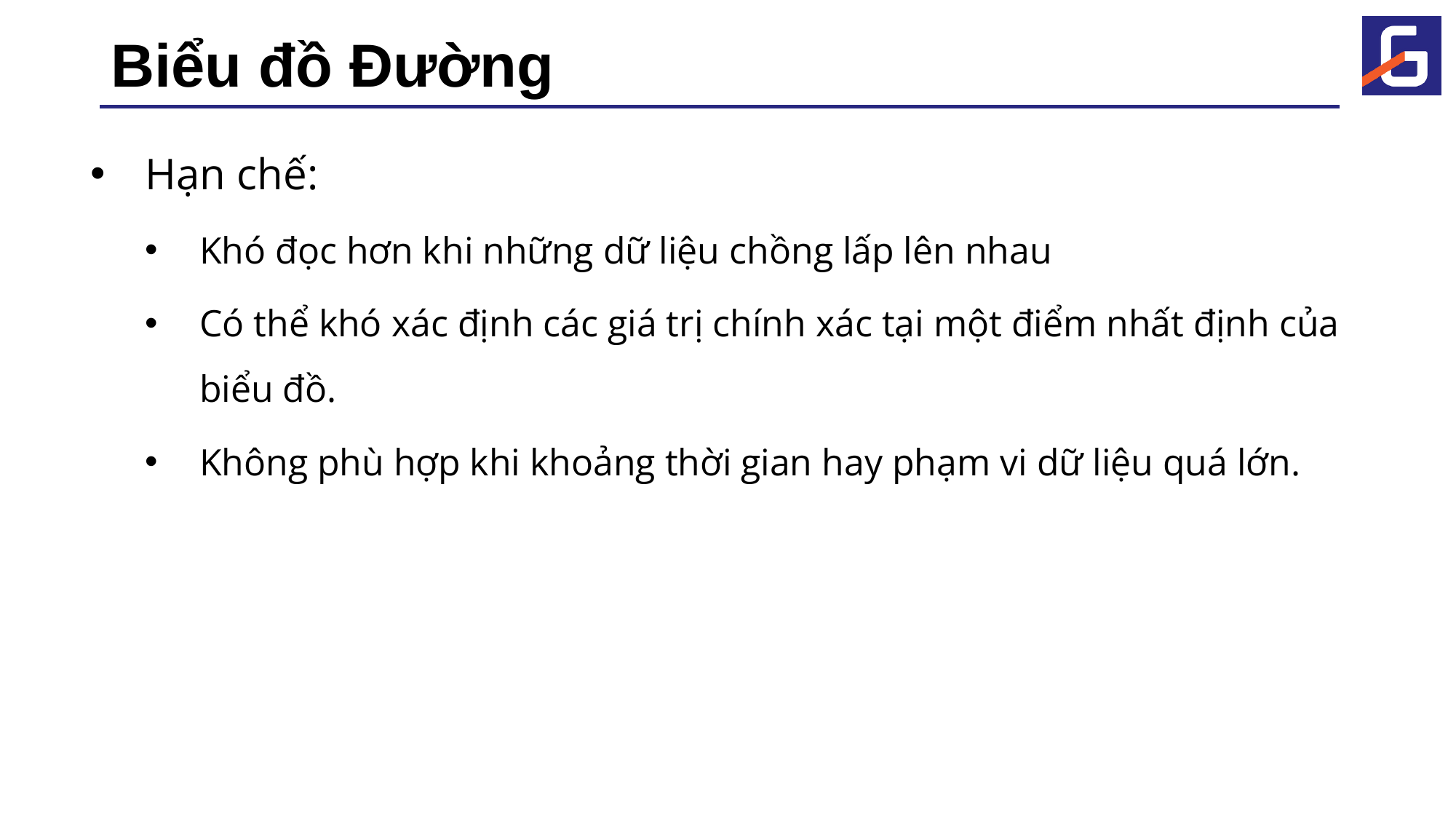

# Biểu đồ Đường
Hạn chế:
Khó đọc hơn khi những dữ liệu chồng lấp lên nhau
Có thể khó xác định các giá trị chính xác tại một điểm nhất định của biểu đồ.
Không phù hợp khi khoảng thời gian hay phạm vi dữ liệu quá lớn.